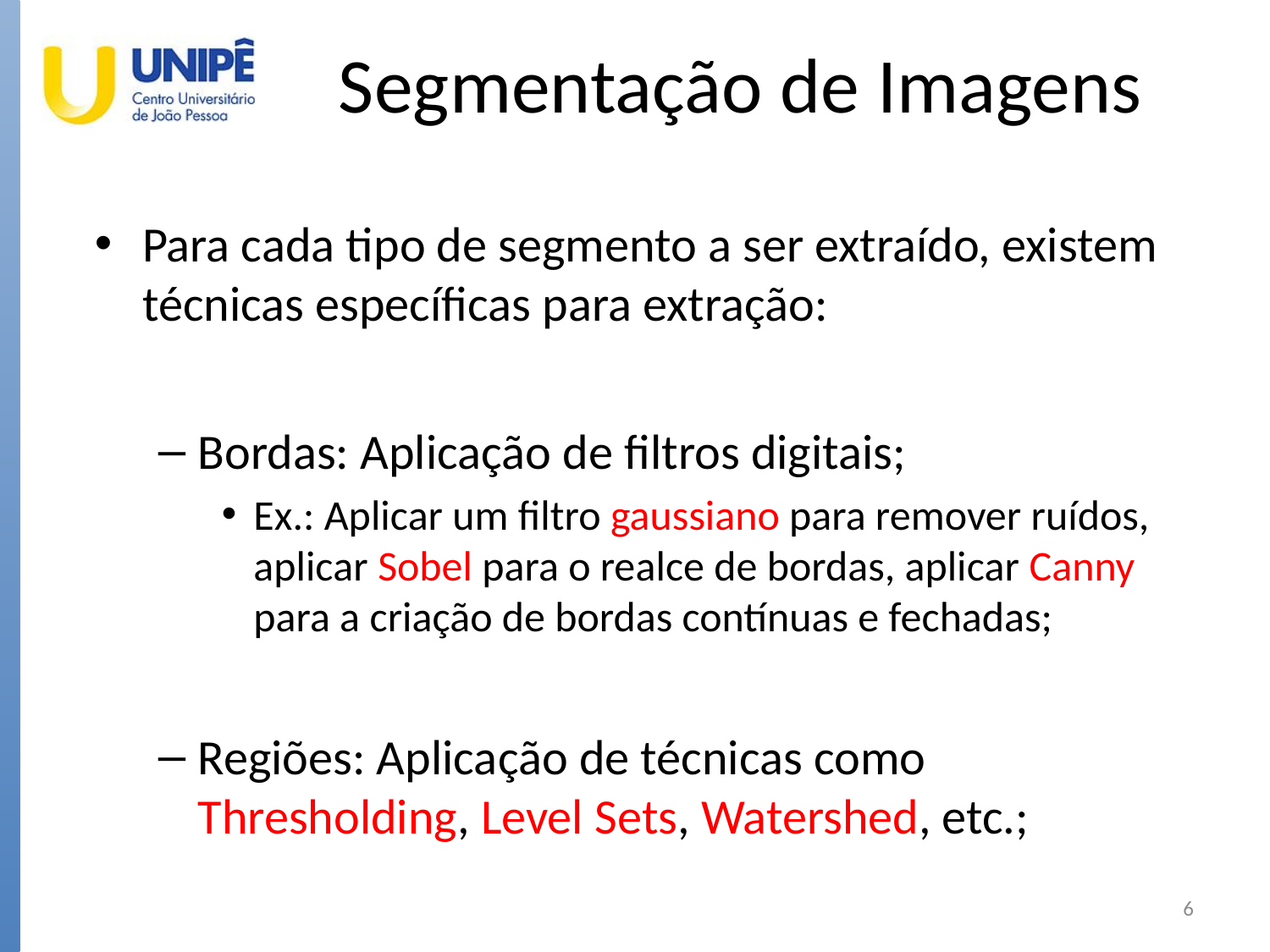

# Segmentação de Imagens
Para cada tipo de segmento a ser extraído, existem técnicas específicas para extração:

Bordas: Aplicação de filtros digitais;
Ex.: Aplicar um filtro gaussiano para remover ruídos, aplicar Sobel para o realce de bordas, aplicar Canny para a criação de bordas contínuas e fechadas;

Regiões: Aplicação de técnicas como Thresholding, Level Sets, Watershed, etc.;

6